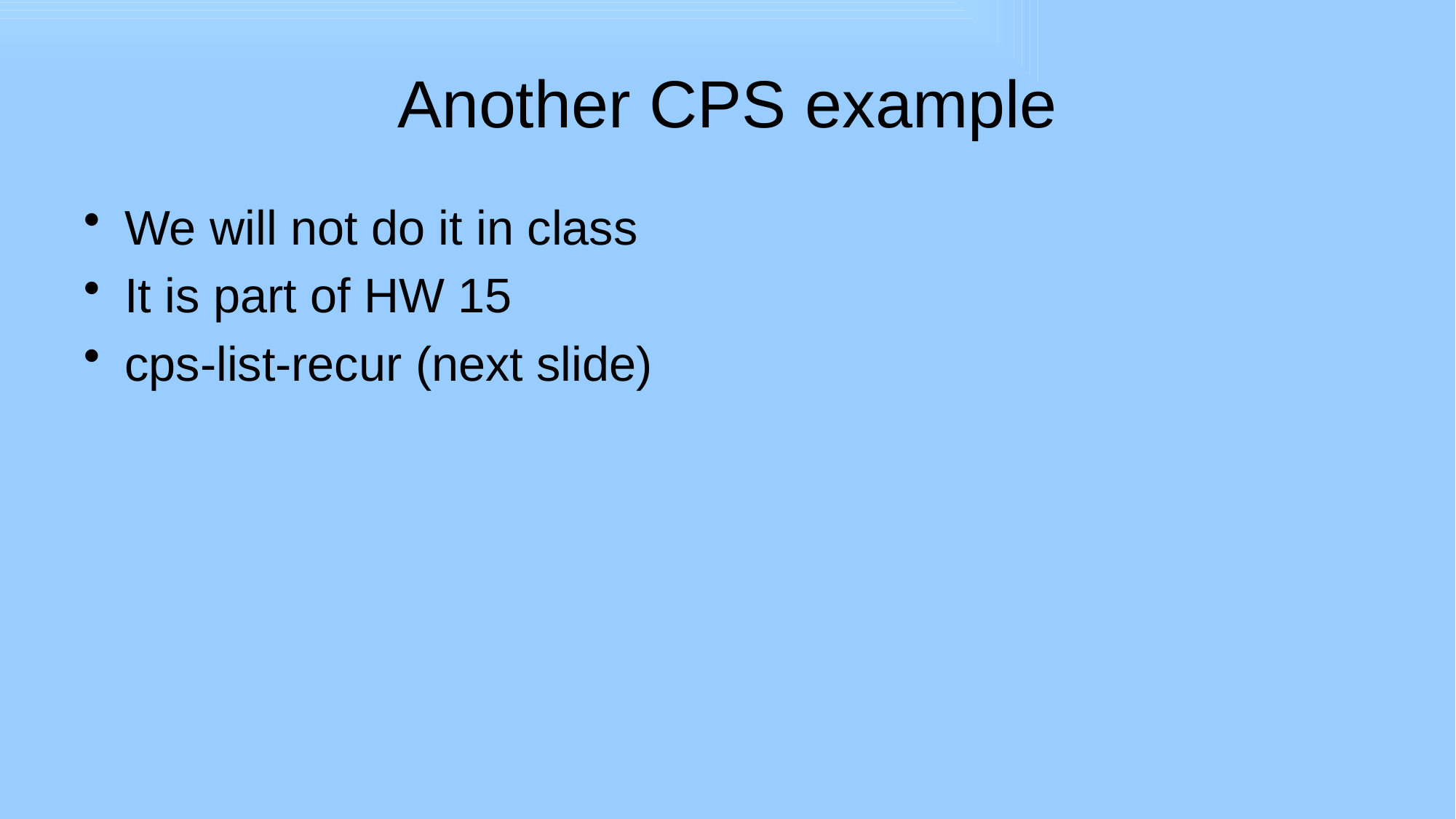

# Another CPS example
We will not do it in class
It is part of HW 15
cps-list-recur (next slide)